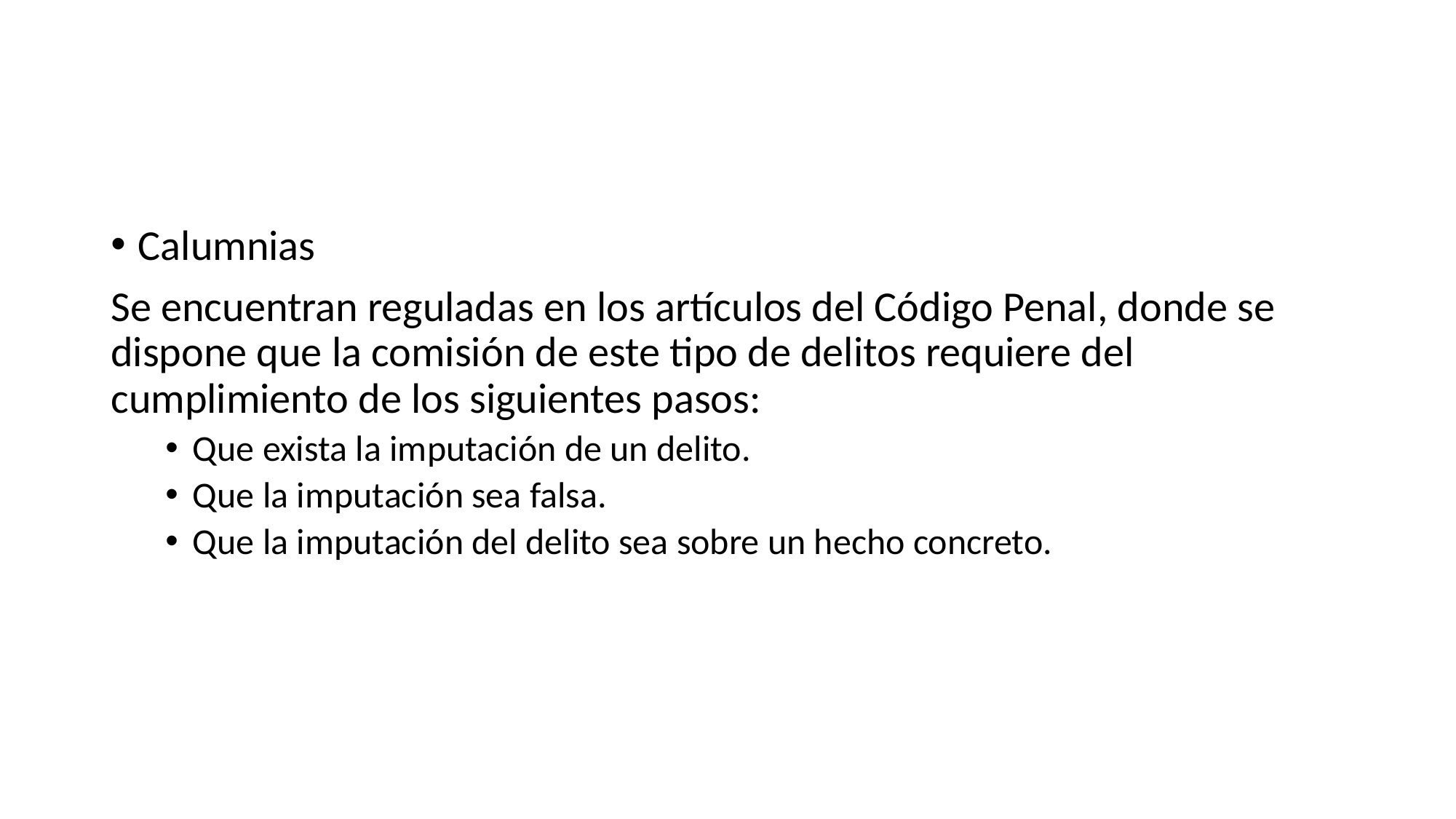

#
Calumnias
Se encuentran reguladas en los artículos del Código Penal, donde se dispone que la comisión de este tipo de delitos requiere del cumplimiento de los siguientes pasos:
Que exista la imputación de un delito.
Que la imputación sea falsa.
Que la imputación del delito sea sobre un hecho concreto.